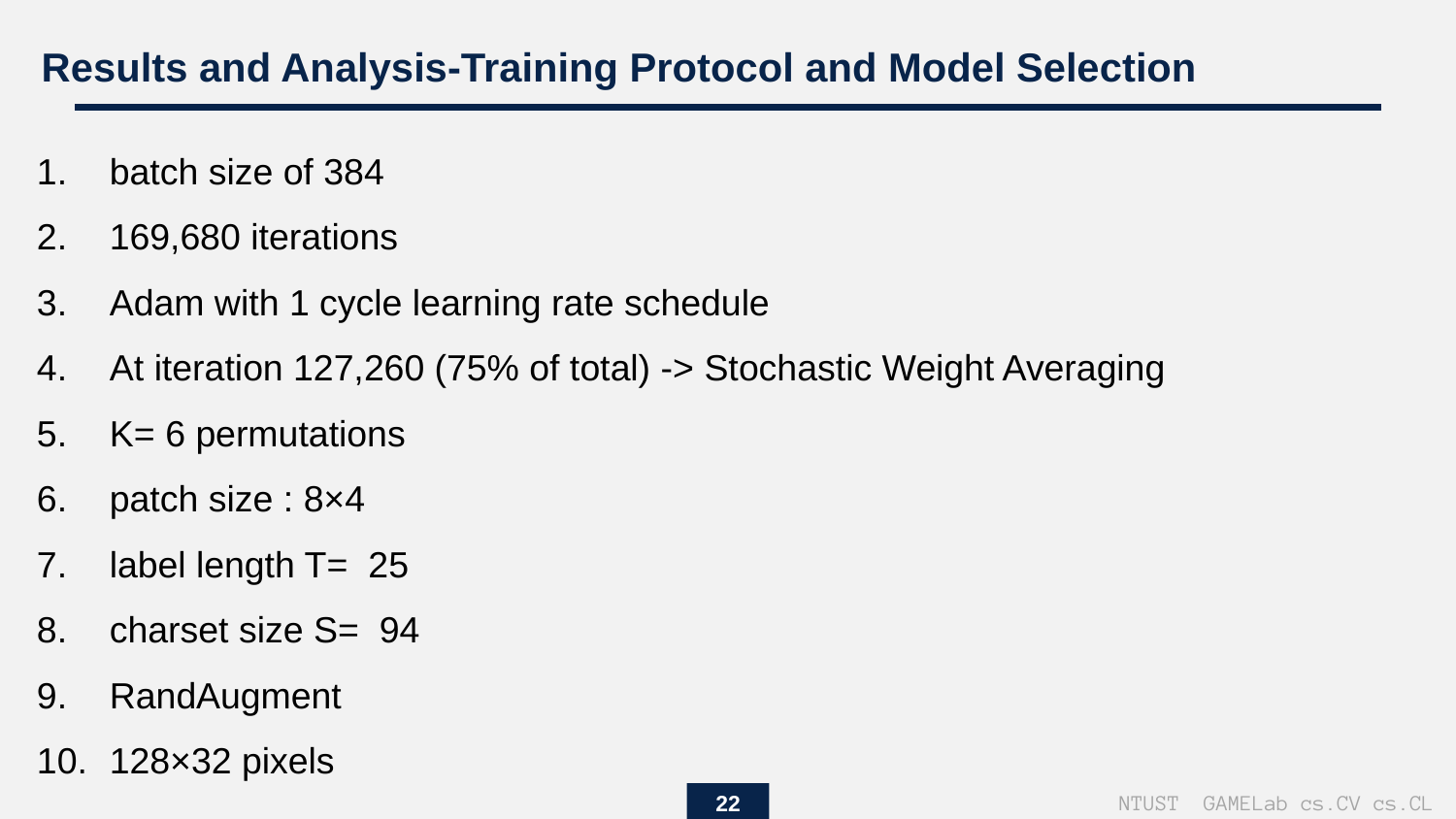

Results and Analysis-Training Protocol and Model Selection
batch size of 384
169,680 iterations
Adam with 1 cycle learning rate schedule
At iteration 127,260 (75% of total) -> Stochastic Weight Averaging
K= 6 permutations
patch size : 8×4
label length T=  25
charset size S=  94
RandAugment
128×32 pixels

22

NTUST  GAMELab cs.CV cs.CL